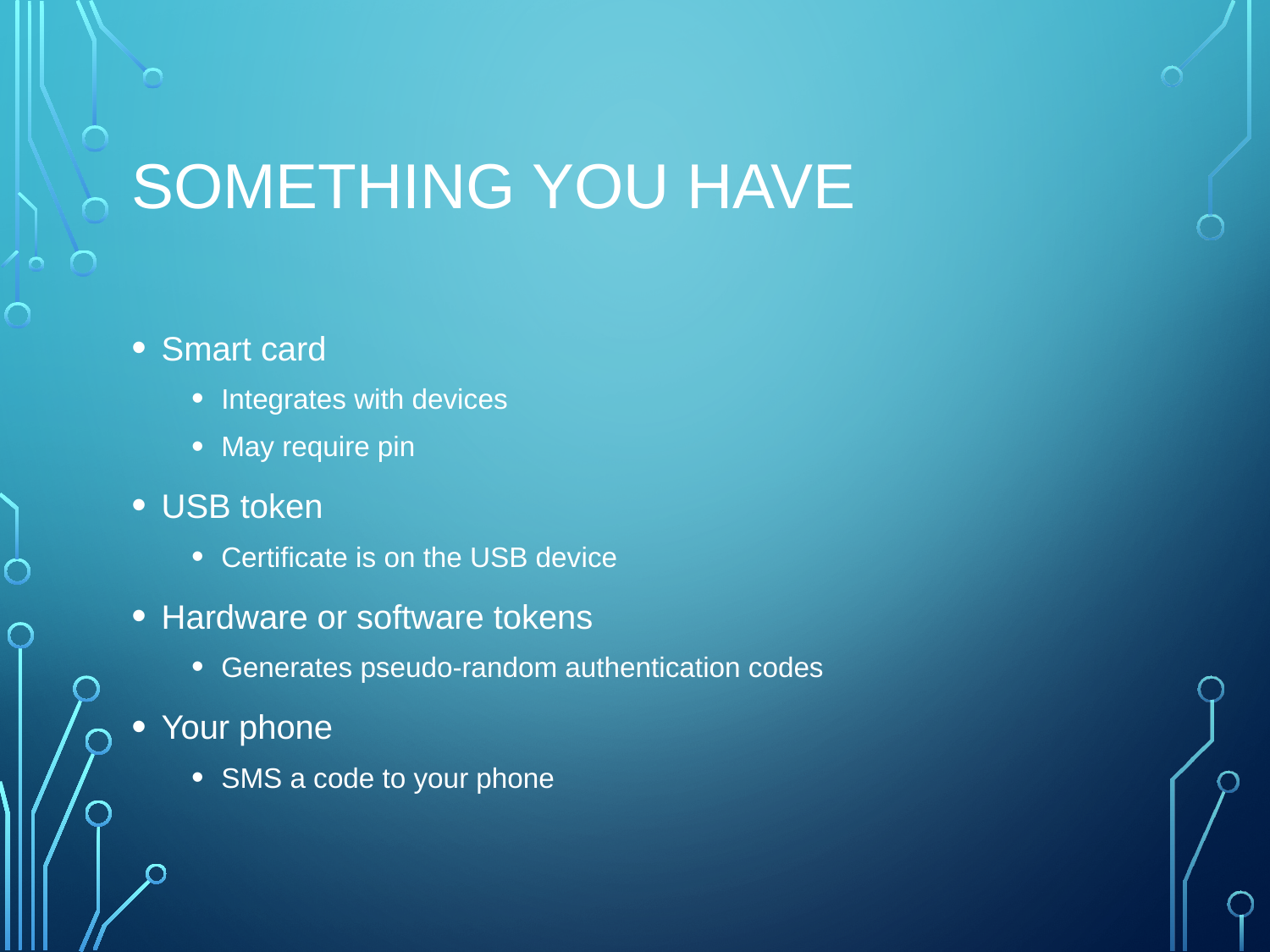

# Something you have
Smart card
Integrates with devices
May require pin
USB token
Certificate is on the USB device
Hardware or software tokens
Generates pseudo-random authentication codes
Your phone
SMS a code to your phone